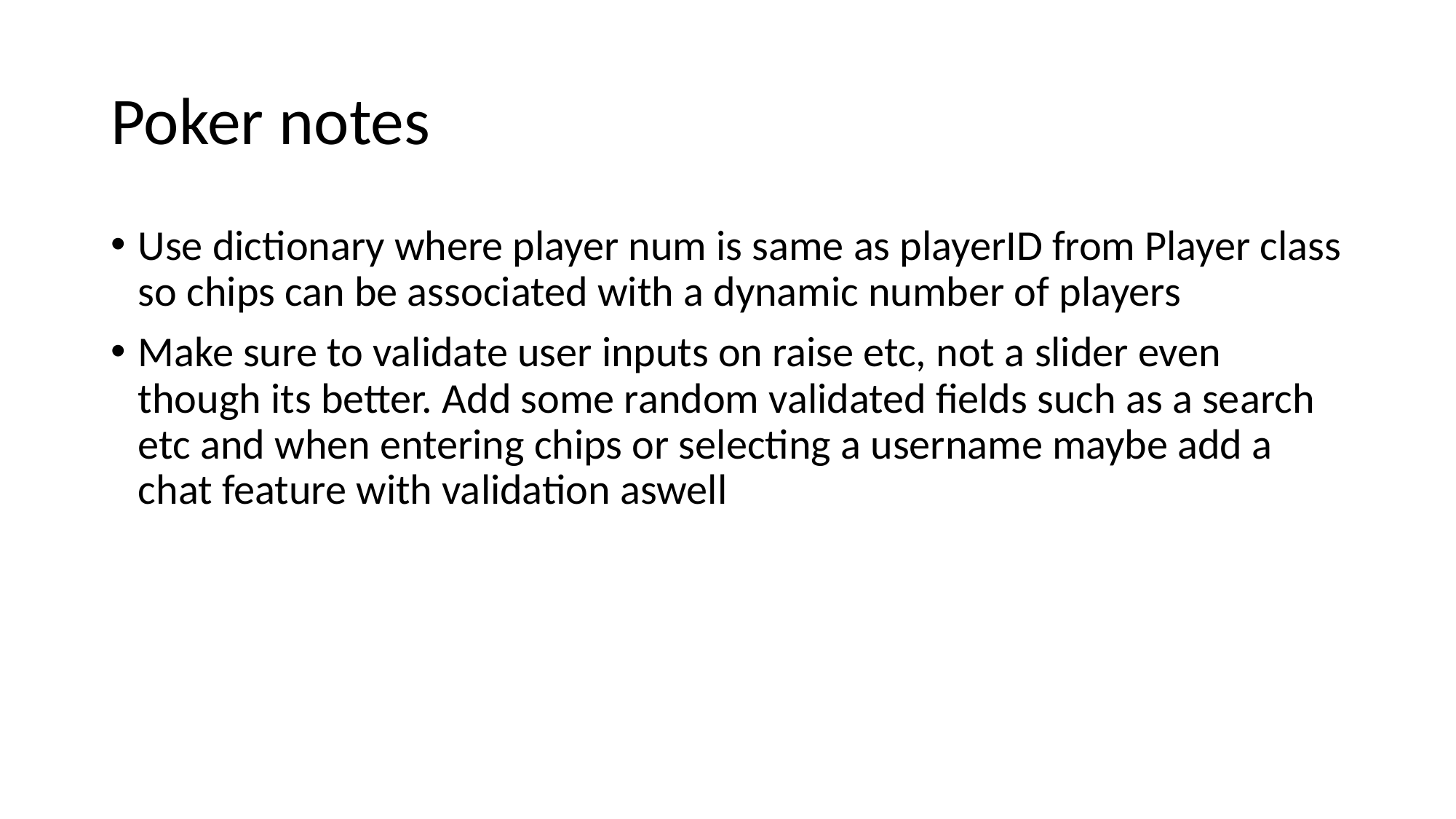

# Poker notes
Use dictionary where player num is same as playerID from Player class so chips can be associated with a dynamic number of players
Make sure to validate user inputs on raise etc, not a slider even though its better. Add some random validated fields such as a search etc and when entering chips or selecting a username maybe add a chat feature with validation aswell